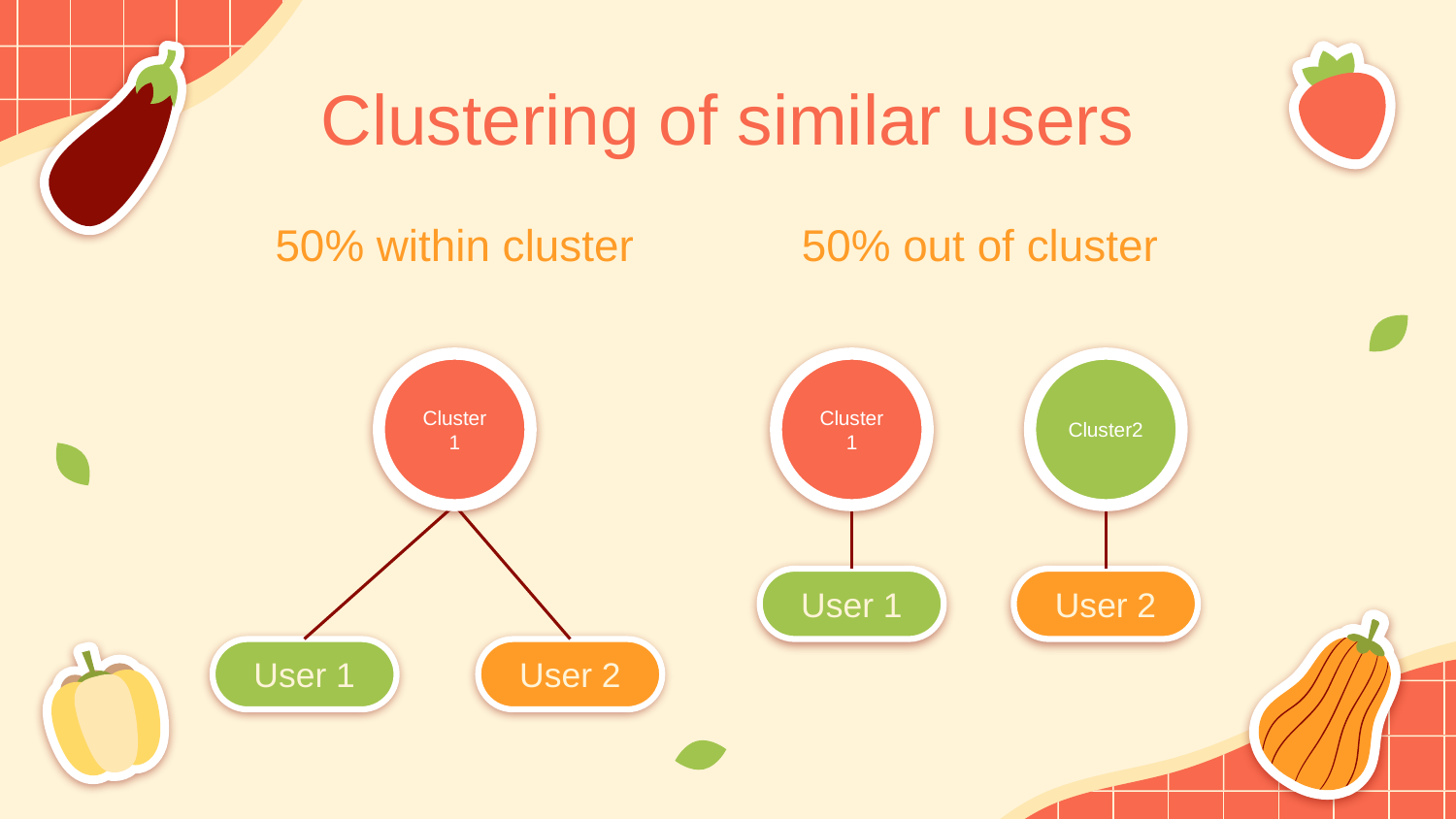

# Clustering of similar users
50% within cluster
50% out of cluster
Cluster 1
Cluster 1
Cluster2
User 1
User 2
User 1
User 2